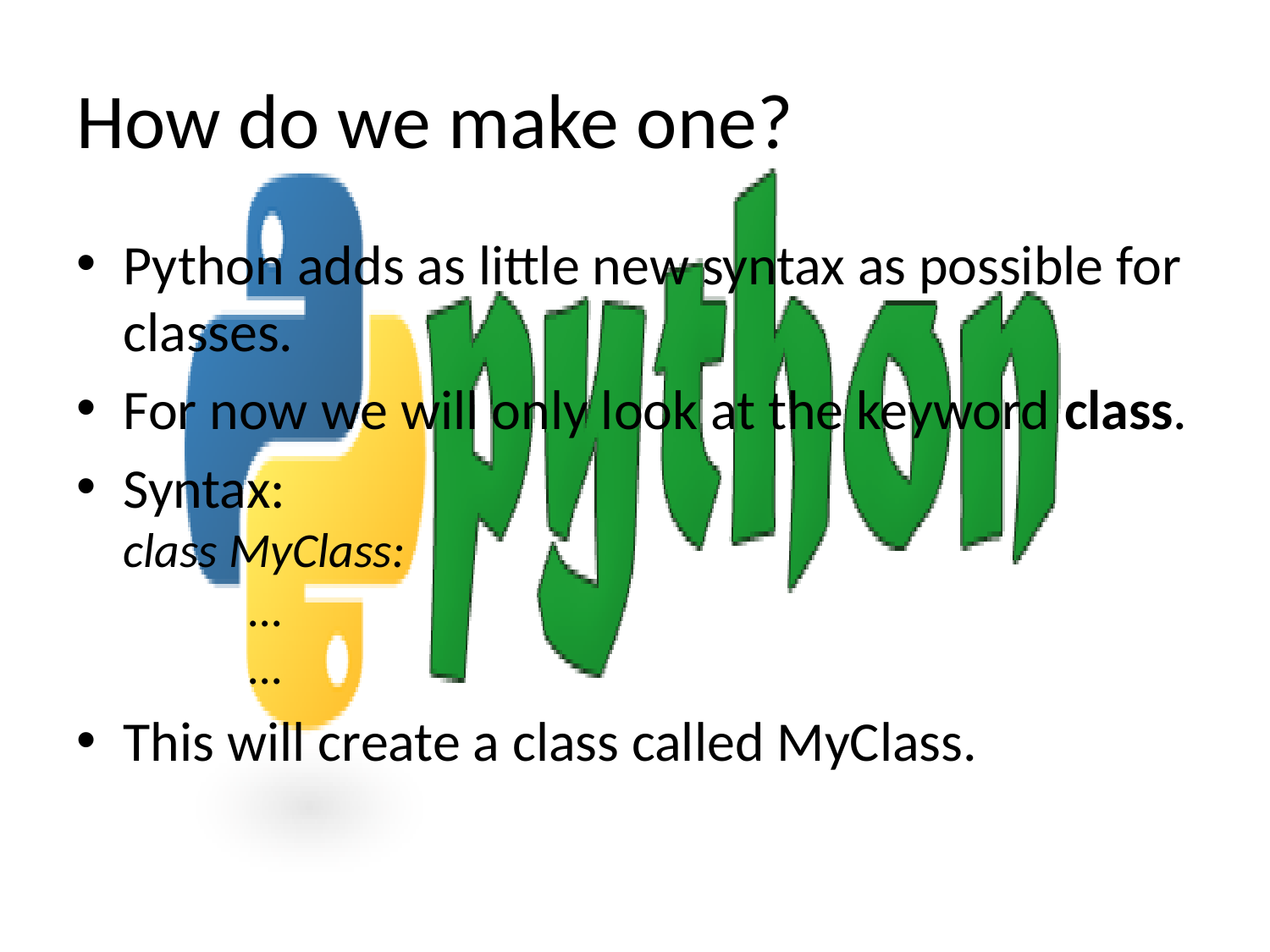

# How do we make one?
Python adds as little new syntax as possible for classes.
For now we will only look at the keyword class.
Syntax:
class MyClass:
	…
	…
This will create a class called MyClass.